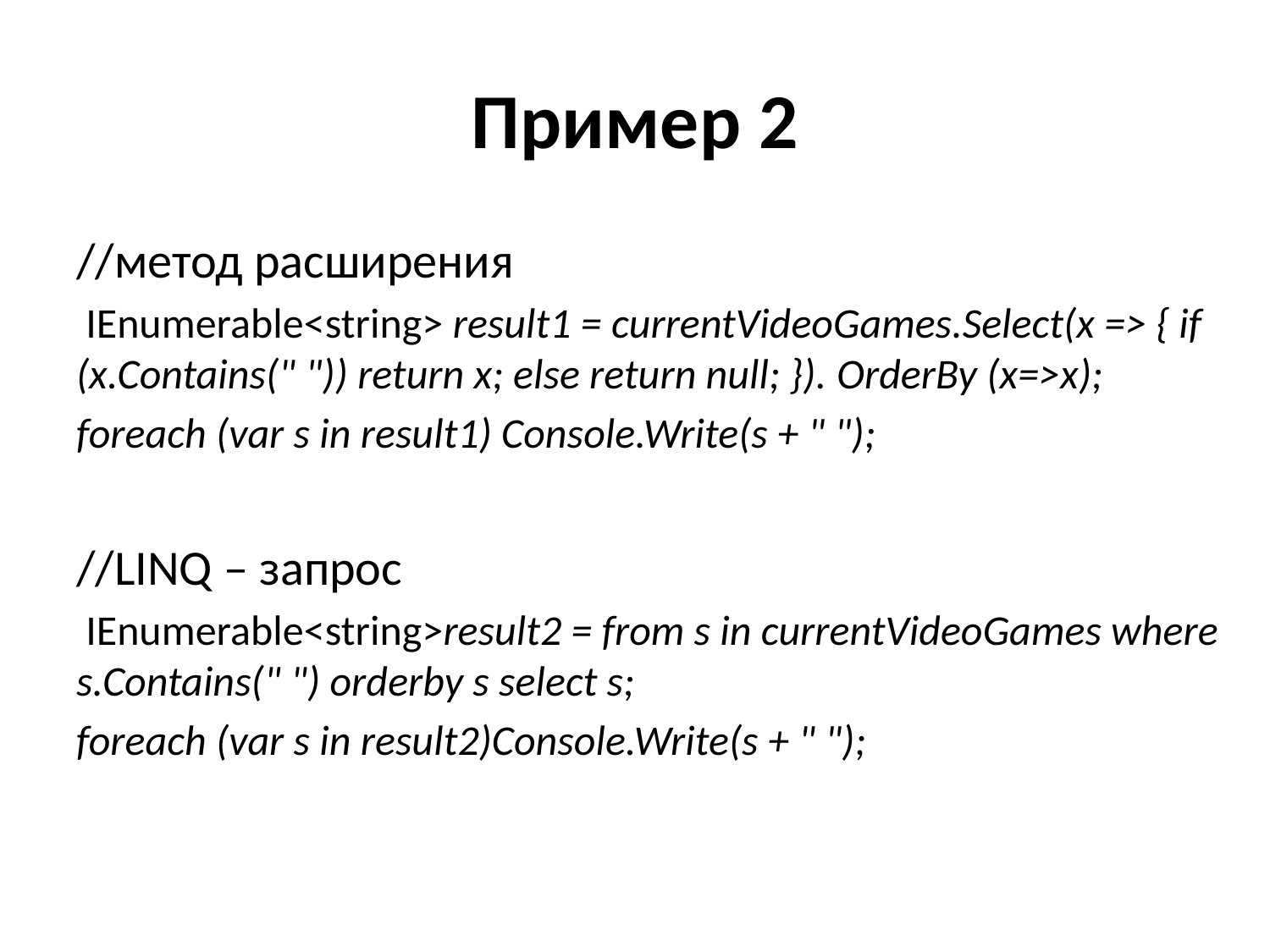

# Пример 2
//метод расширения
 IEnumerable<string> result1 = currentVideoGames.Select(x => { if (x.Contains(" ")) return x; else return null; }). OrderBy (x=>x);
foreach (var s in result1) Console.Write(s + " ");

//LINQ – запрос
 IEnumerable<string>result2 = from s in currentVideoGames where s.Contains(" ") orderby s select s;
foreach (var s in result2)Console.Write(s + " ");